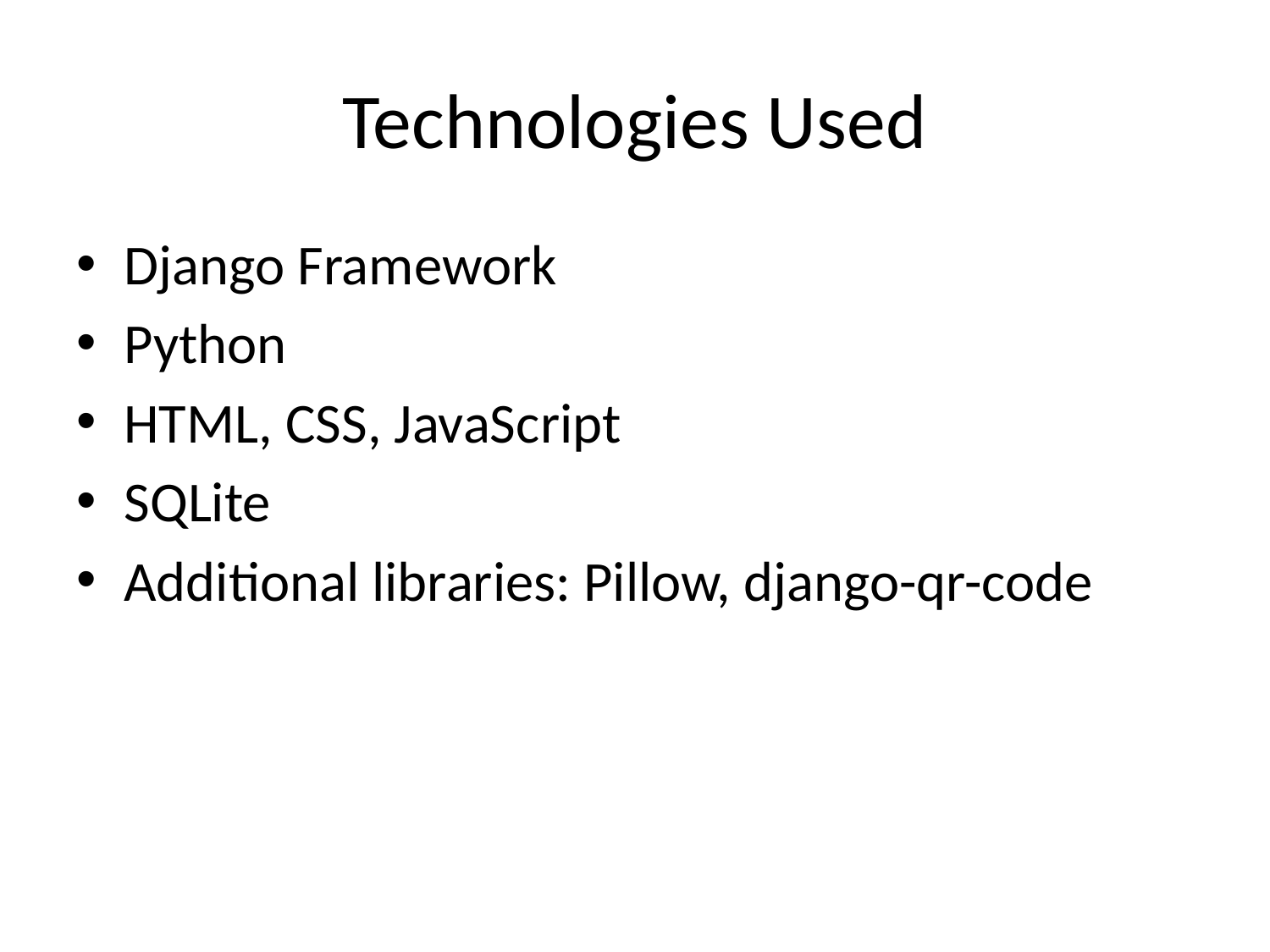

# Technologies Used
Django Framework
Python
HTML, CSS, JavaScript
SQLite
Additional libraries: Pillow, django-qr-code